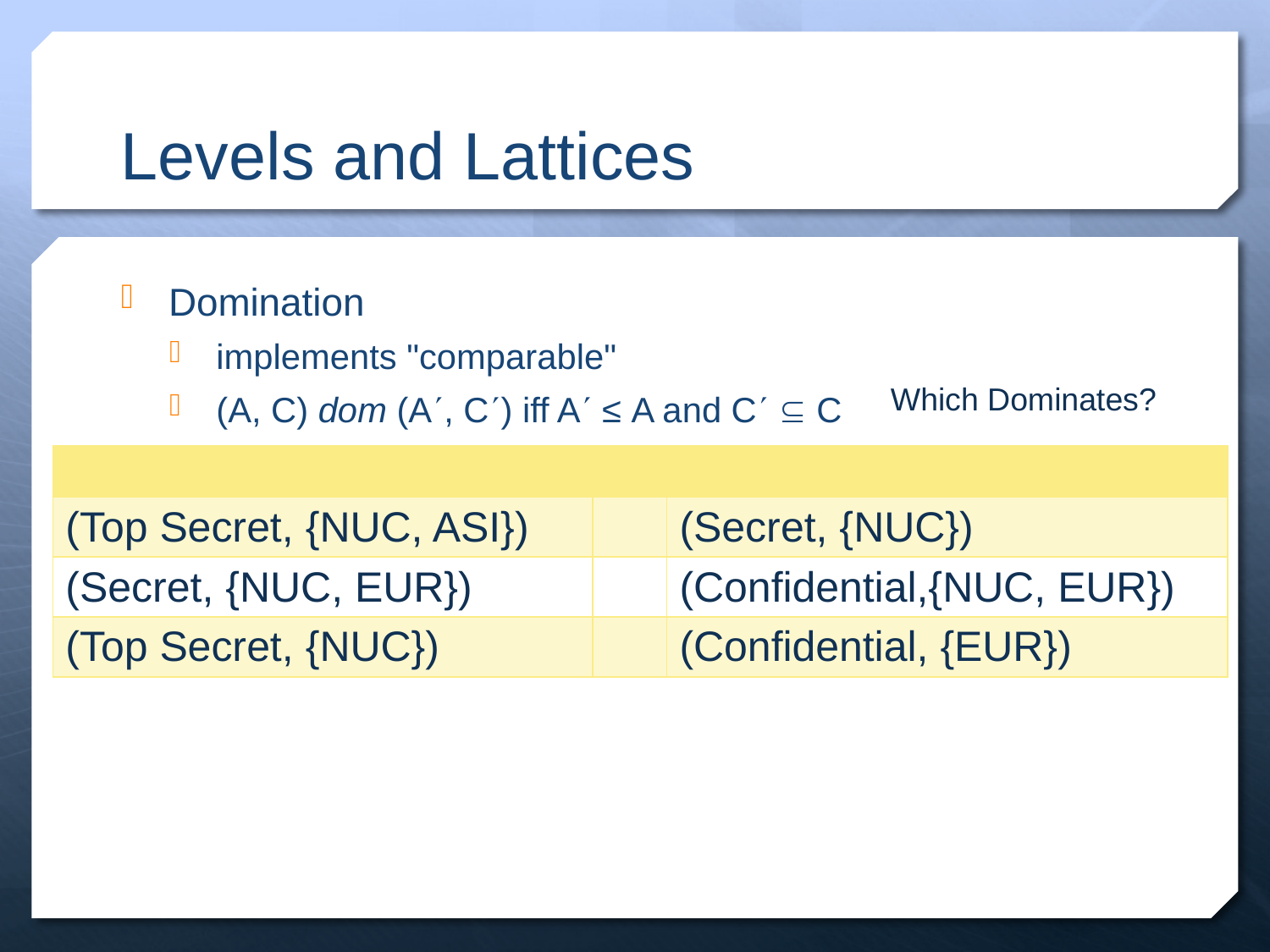

# Levels and Lattices
Domination
implements "comparable"
(A, C) dom (A′, C′) iff A′ ≤ A and C′ ⊆ C
Which Dominates?
|  |  |  |
| --- | --- | --- |
| (Top Secret, {NUC, ASI}) |  | (Secret, {NUC}) |
| (Secret, {NUC, EUR}) |  | (Confidential,{NUC, EUR}) |
| (Top Secret, {NUC}) |  | (Confidential, {EUR}) |